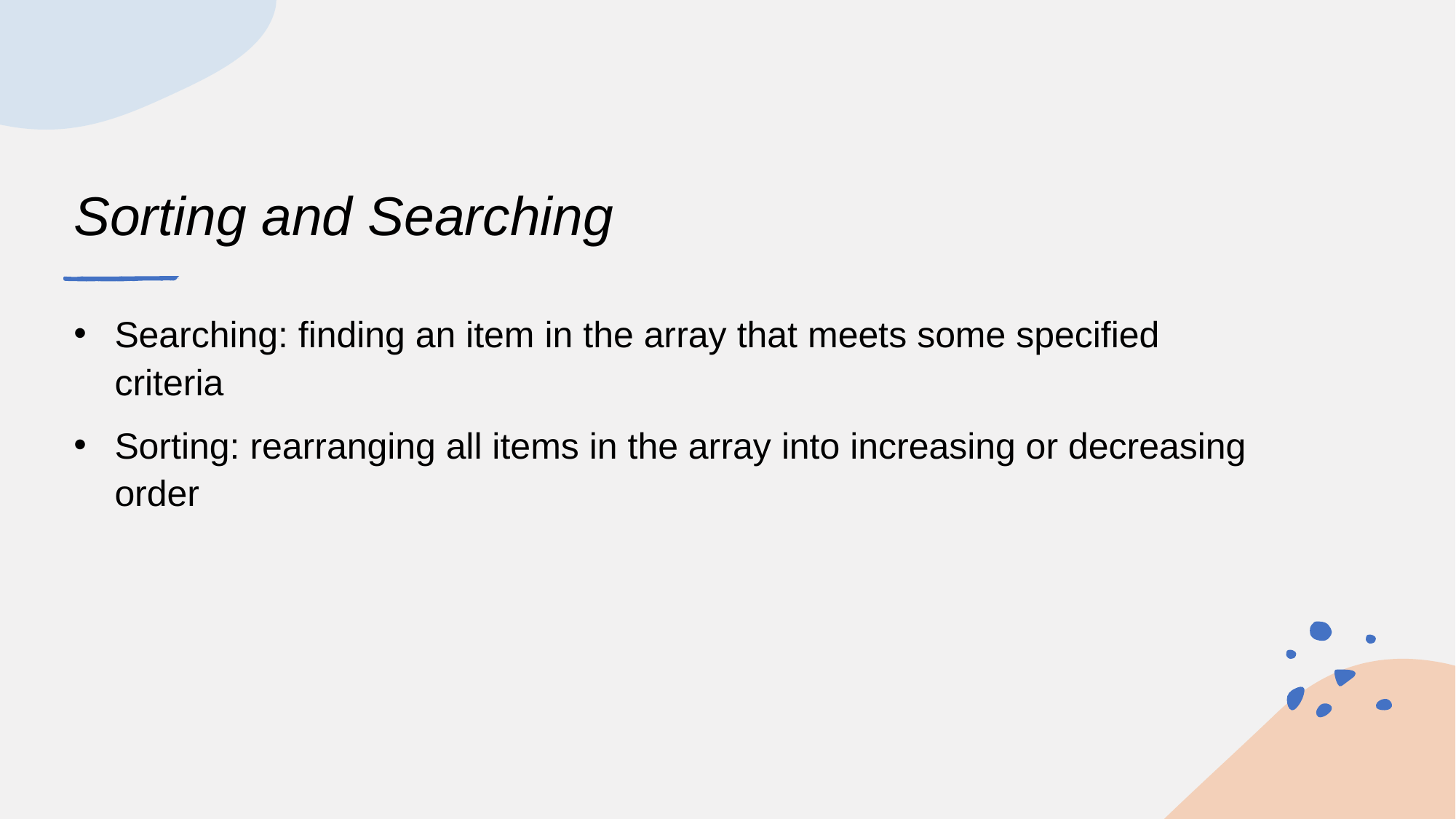

# Sorting and Searching
Searching: finding an item in the array that meets some specified criteria
Sorting: rearranging all items in the array into increasing or decreasing order